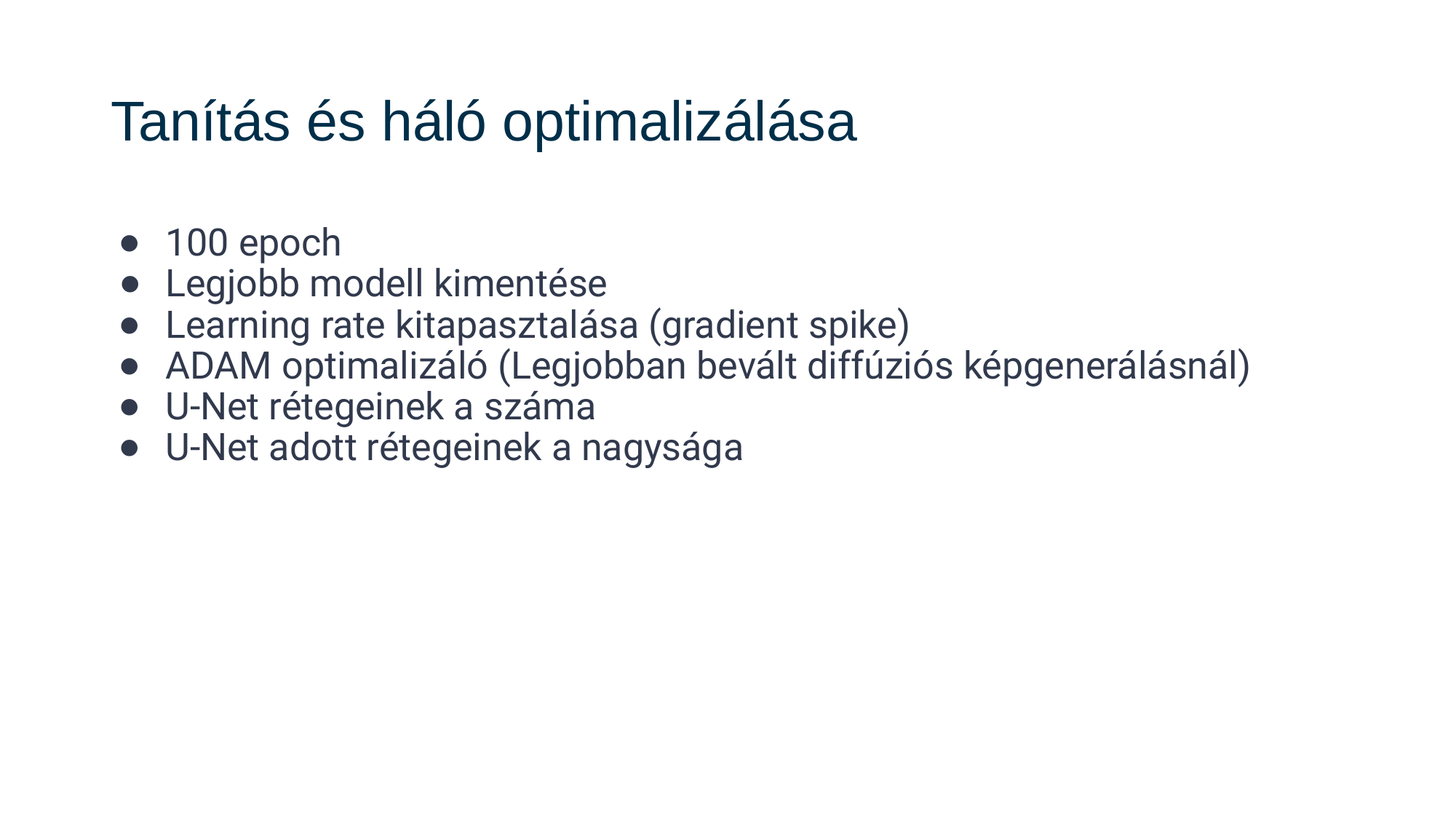

# Tanítás és háló optimalizálása
100 epoch
Legjobb modell kimentése
Learning rate kitapasztalása (gradient spike)
ADAM optimalizáló (Legjobban bevált diffúziós képgenerálásnál)
U-Net rétegeinek a száma
U-Net adott rétegeinek a nagysága